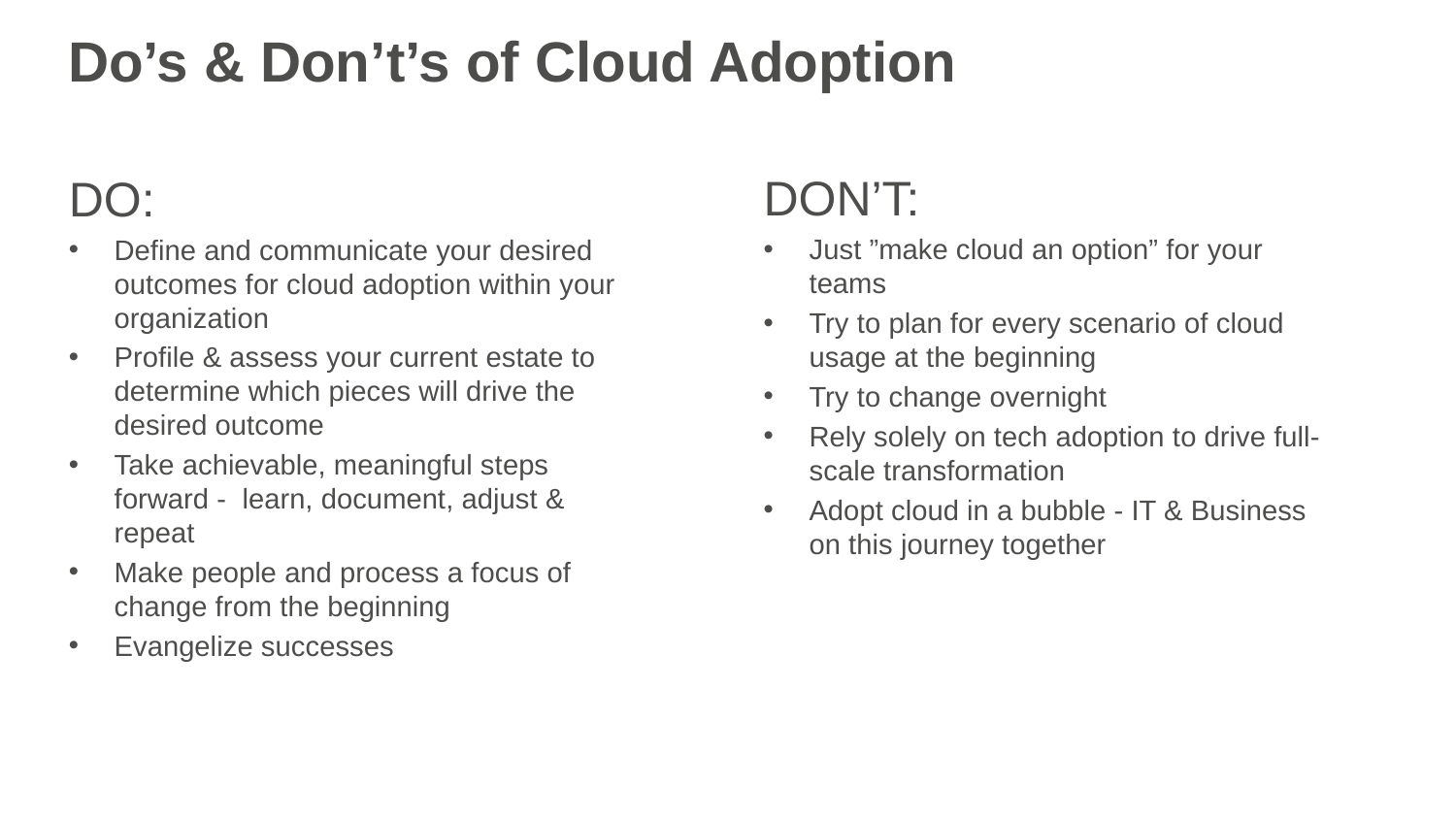

# Do’s & Don’t’s of Cloud Adoption
DON’T:
Just ”make cloud an option” for your teams
Try to plan for every scenario of cloud usage at the beginning
Try to change overnight
Rely solely on tech adoption to drive full- scale transformation
Adopt cloud in a bubble - IT & Business on this journey together

DO:
Define and communicate your desired outcomes for cloud adoption within your organization
Profile & assess your current estate to determine which pieces will drive the desired outcome
Take achievable, meaningful steps forward -  learn, document, adjust & repeat
Make people and process a focus of change from the beginning
Evangelize successes